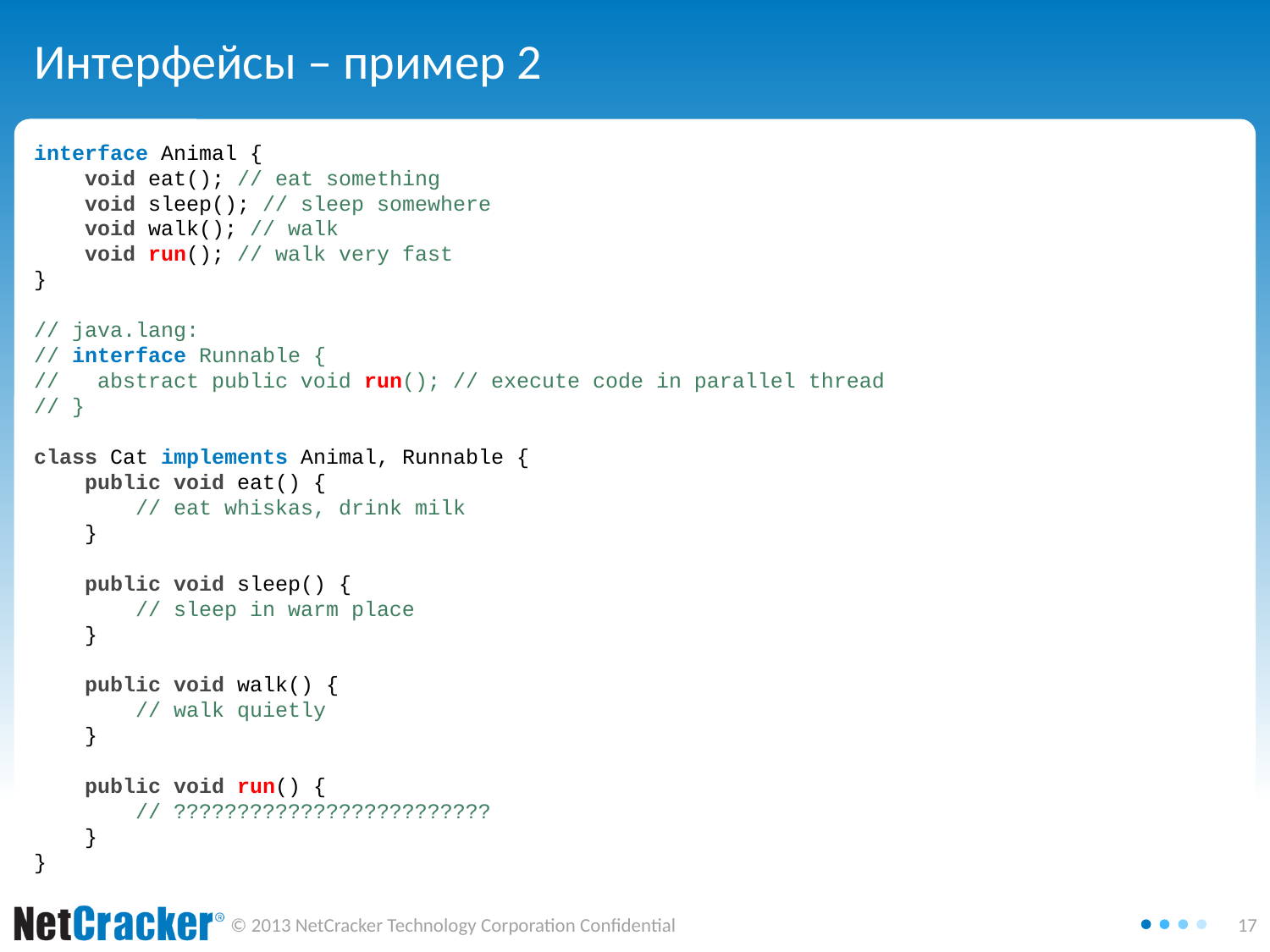

# Интерфейсы – пример 2
interface Animal {
    void eat(); // eat something
    void sleep(); // sleep somewhere
    void walk(); // walk
    void run(); // walk very fast
}

// java.lang:
// interface Runnable {
//   abstract public void run(); // execute code in parallel thread
// }

class Cat implements Animal, Runnable {
    public void eat() {
        // eat whiskas, drink milk
    }

    public void sleep() {
        // sleep in warm place
    }

    public void walk() {
        // walk quietly
    }

    public void run() {
        // ?????????????????????????
    }
}